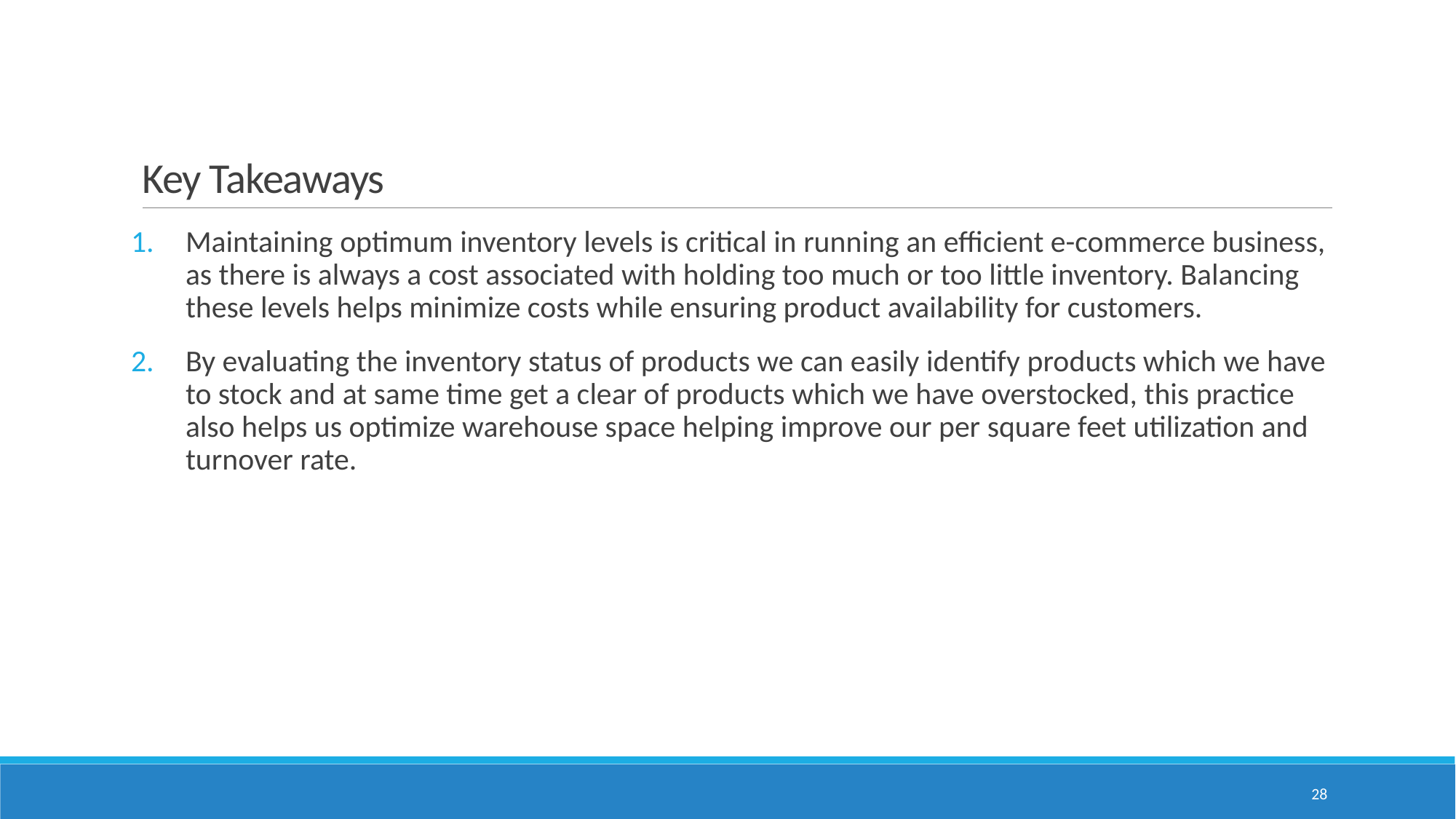

# Key Takeaways
Maintaining optimum inventory levels is critical in running an efficient e-commerce business, as there is always a cost associated with holding too much or too little inventory. Balancing these levels helps minimize costs while ensuring product availability for customers.
By evaluating the inventory status of products we can easily identify products which we have to stock and at same time get a clear of products which we have overstocked, this practice also helps us optimize warehouse space helping improve our per square feet utilization and turnover rate.
28